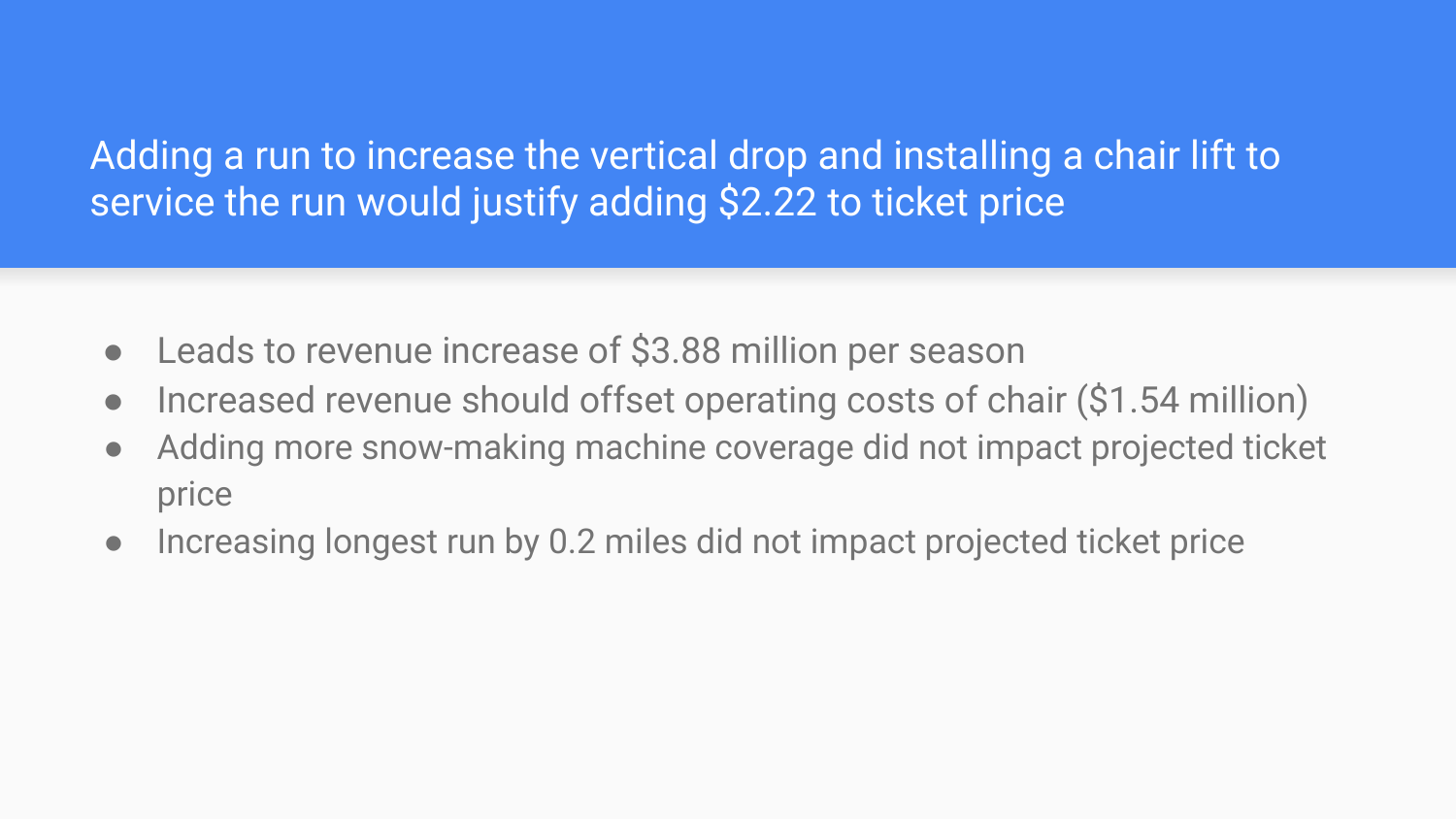

# Adding a run to increase the vertical drop and installing a chair lift to service the run would justify adding $2.22 to ticket price
Leads to revenue increase of $3.88 million per season
Increased revenue should offset operating costs of chair ($1.54 million)
Adding more snow-making machine coverage did not impact projected ticket price
Increasing longest run by 0.2 miles did not impact projected ticket price